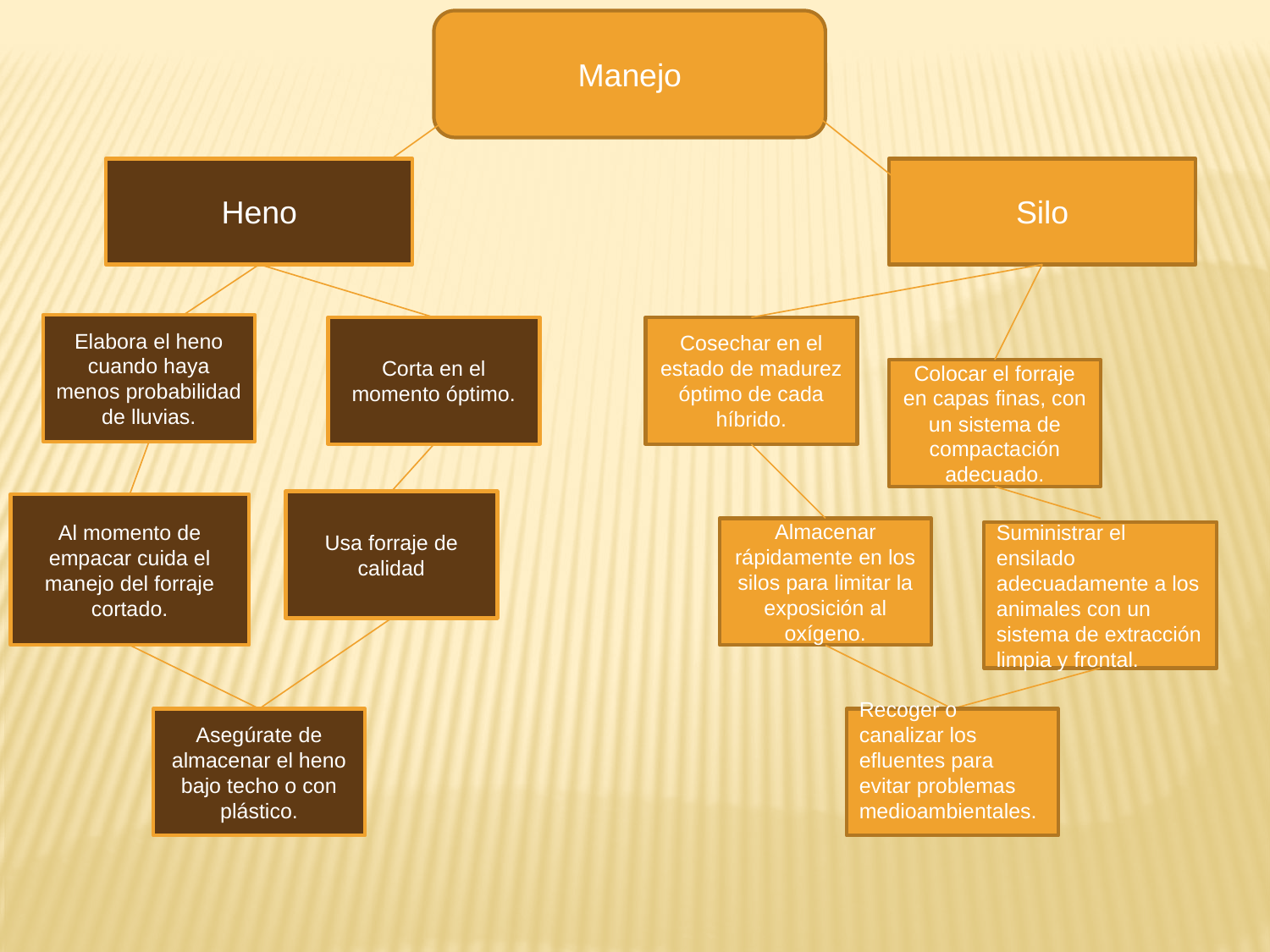

Manejo
Heno
Silo
Elabora el heno cuando haya menos probabilidad de lluvias.
Corta en el momento óptimo.
Cosechar en el estado de madurez óptimo de cada híbrido.
Colocar el forraje en capas finas, con un sistema de compactación adecuado.
Usa forraje de calidad
Al momento de empacar cuida el manejo del forraje cortado.
Almacenar rápidamente en los silos para limitar la exposición al oxígeno.
Suministrar el ensilado adecuadamente a los animales con un sistema de extracción limpia y frontal.
Asegúrate de almacenar el heno bajo techo o con plástico.
Recoger o canalizar los efluentes para evitar problemas medioambientales.